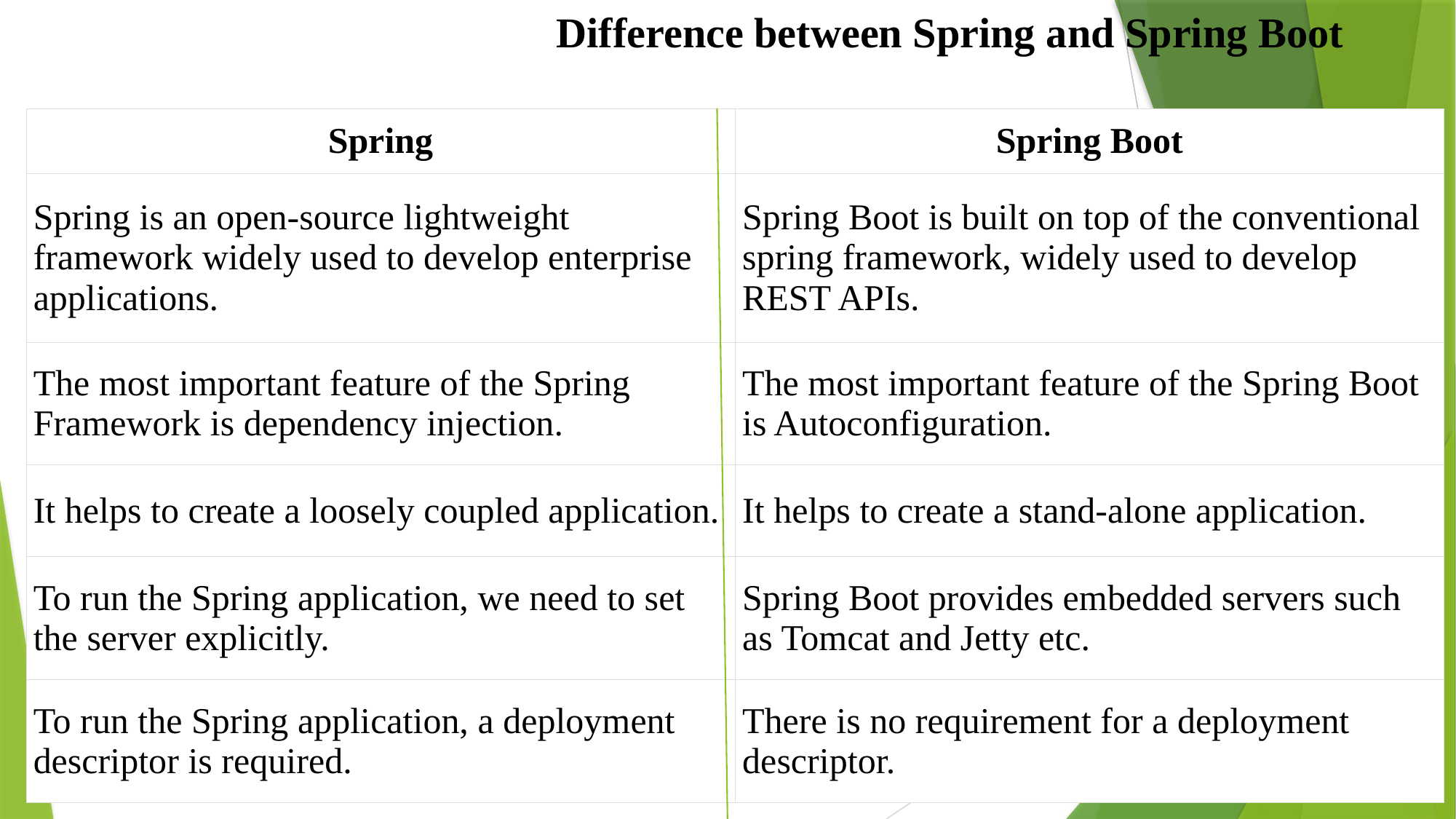

Difference between Spring and Spring Boot

| Spring | Spring Boot |
| --- | --- |
| Spring is an open-source lightweight framework widely used to develop enterprise applications. | Spring Boot is built on top of the conventional spring framework, widely used to develop REST APIs. |
| The most important feature of the Spring Framework is dependency injection. | The most important feature of the Spring Boot is Autoconfiguration. |
| It helps to create a loosely coupled application. | It helps to create a stand-alone application. |
| To run the Spring application, we need to set the server explicitly. | Spring Boot provides embedded servers such as Tomcat and Jetty etc. |
| To run the Spring application, a deployment descriptor is required. | There is no requirement for a deployment descriptor. |